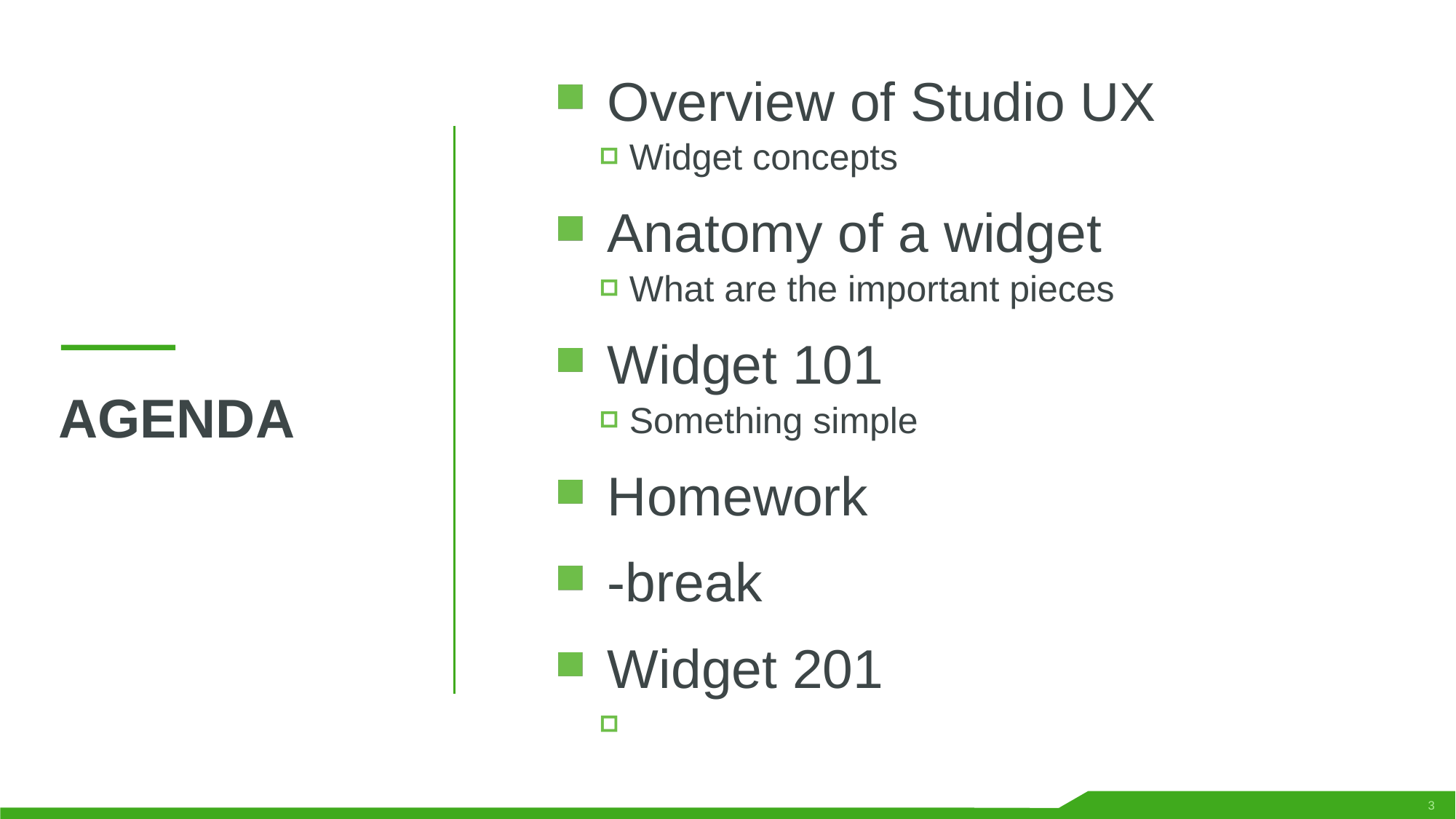

Overview of Studio UX
Widget concepts
Anatomy of a widget
What are the important pieces
Widget 101
Something simple
Homework
-break
Widget 201

# agenda